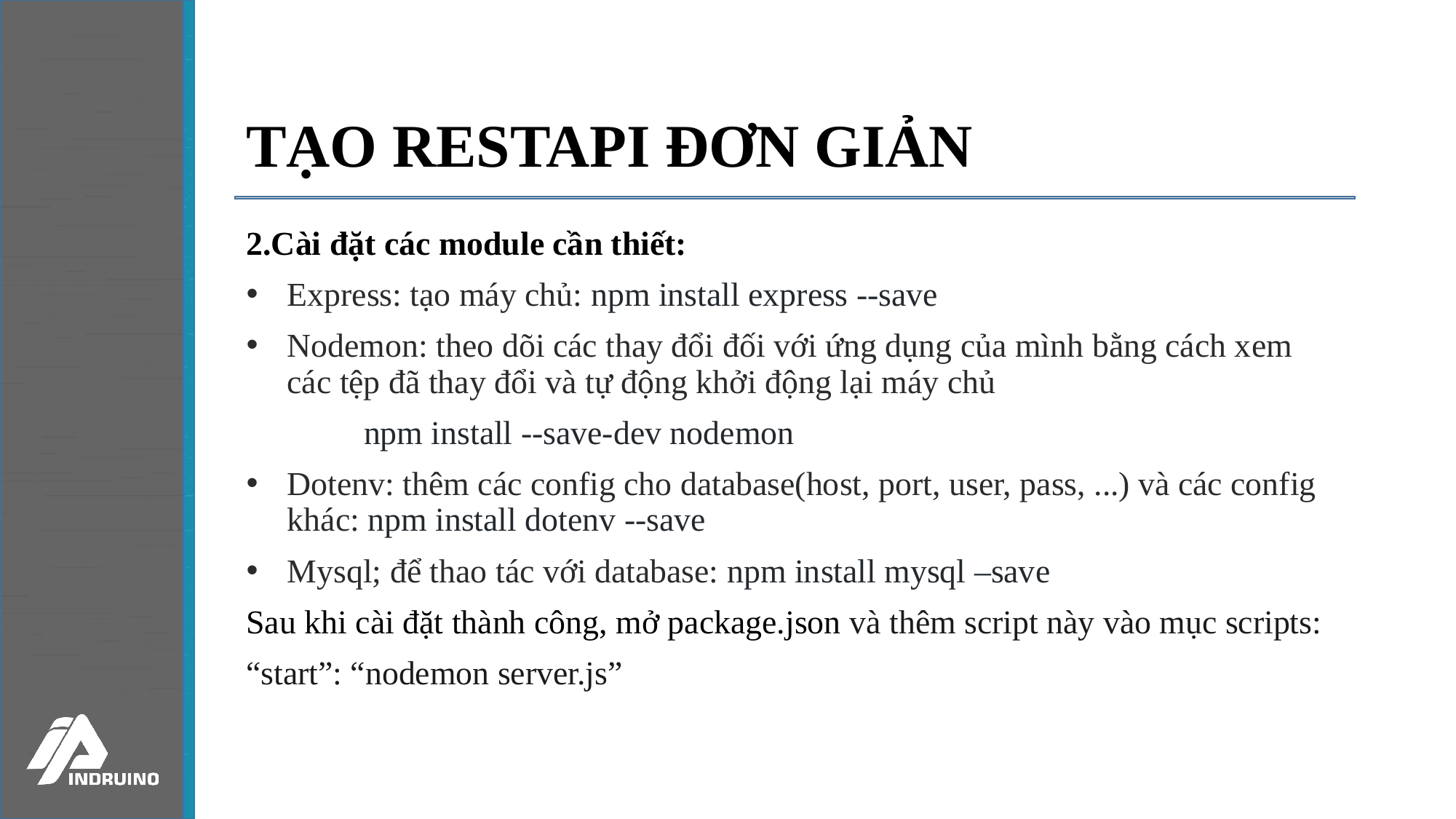

# TẠO RESTAPI ĐƠN GIẢN
2.Cài đặt các module cần thiết:
Express: tạo máy chủ: npm install express --save
Nodemon: theo dõi các thay đổi đối với ứng dụng của mình bằng cách xem các tệp đã thay đổi và tự động khởi động lại máy chủ
	 npm install --save-dev nodemon
Dotenv: thêm các config cho database(host, port, user, pass, ...) và các config khác: npm install dotenv --save
Mysql; để thao tác với database: npm install mysql –save
Sau khi cài đặt thành công, mở package.json và thêm script này vào mục scripts:
“start”: “nodemon server.js”